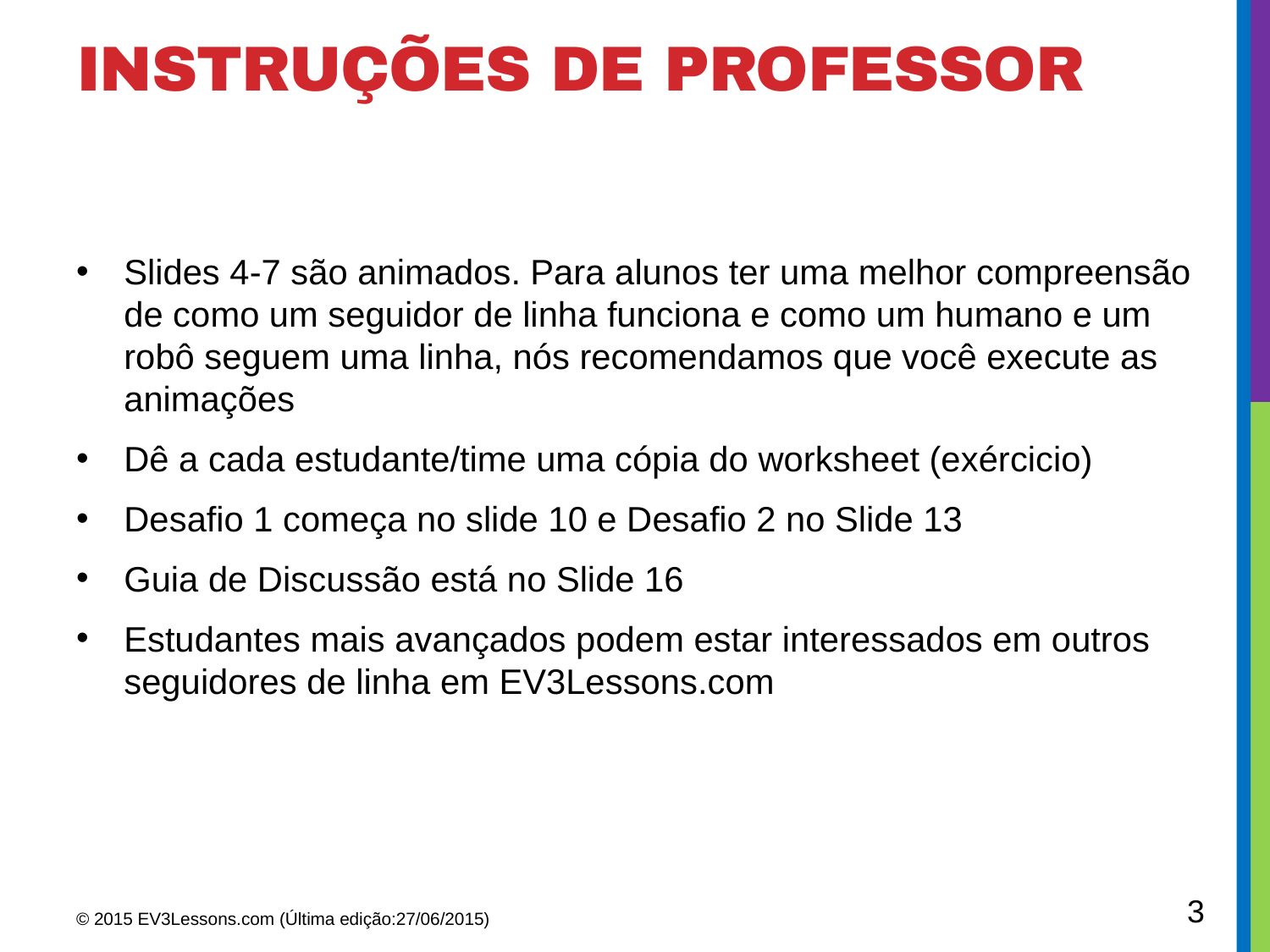

# Instruções de professor
Slides 4-7 são animados. Para alunos ter uma melhor compreensão de como um seguidor de linha funciona e como um humano e um robô seguem uma linha, nós recomendamos que você execute as animações
Dê a cada estudante/time uma cópia do worksheet (exércicio)
Desafio 1 começa no slide 10 e Desafio 2 no Slide 13
Guia de Discussão está no Slide 16
Estudantes mais avançados podem estar interessados em outros seguidores de linha em EV3Lessons.com
3
© 2015 EV3Lessons.com (Última edição:27/06/2015)